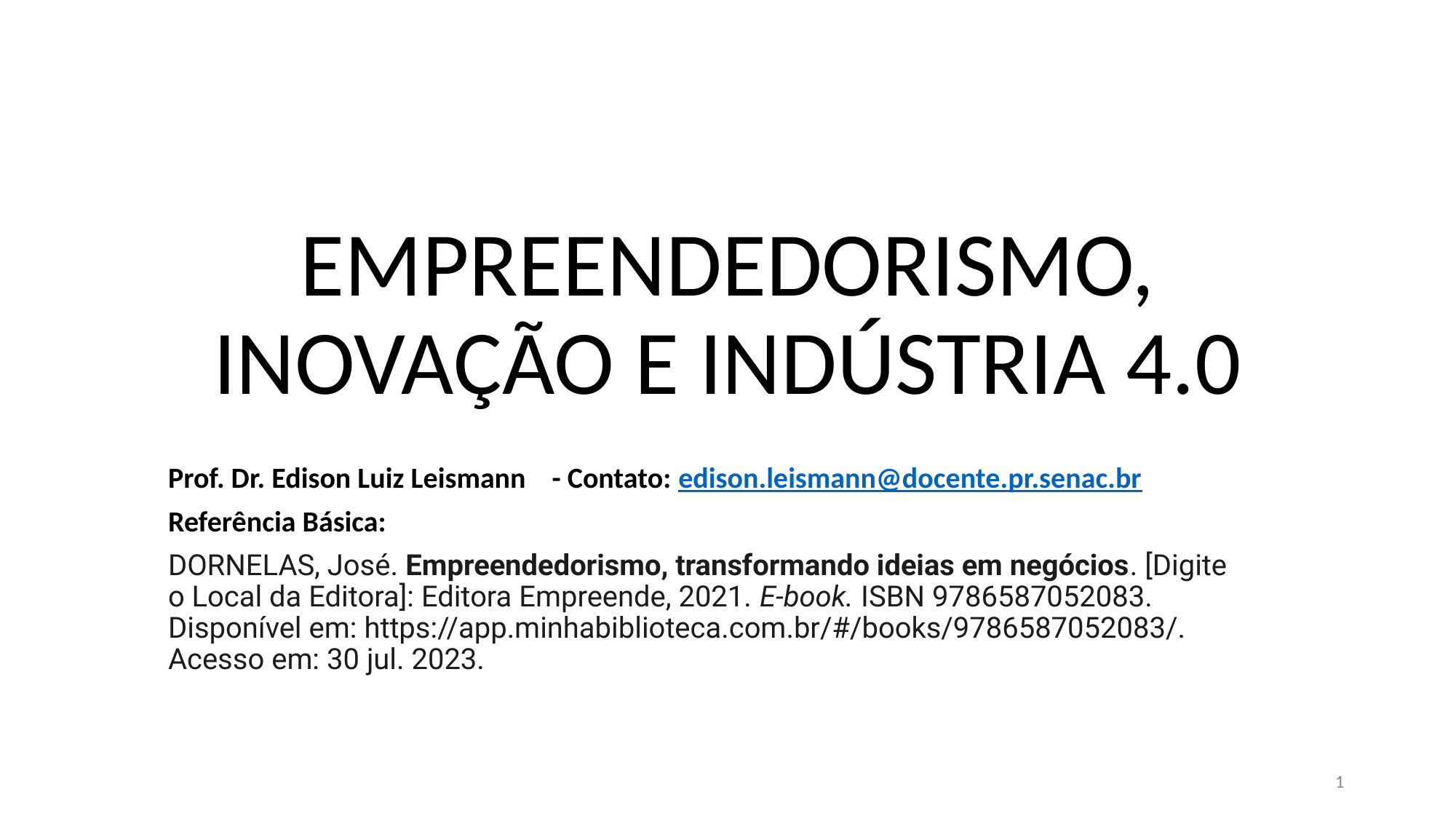

# EMPREENDEDORISMO, INOVAÇÃO E INDÚSTRIA 4.0
Prof. Dr. Edison Luiz Leismann    - Contato: edison.leismann@docente.pr.senac.br
Referência Básica:
DORNELAS, José. Empreendedorismo, transformando ideias em negócios. [Digite o Local da Editora]: Editora Empreende, 2021. E-book. ISBN 9786587052083. Disponível em: https://app.minhabiblioteca.com.br/#/books/9786587052083/. Acesso em: 30 jul. 2023.
1